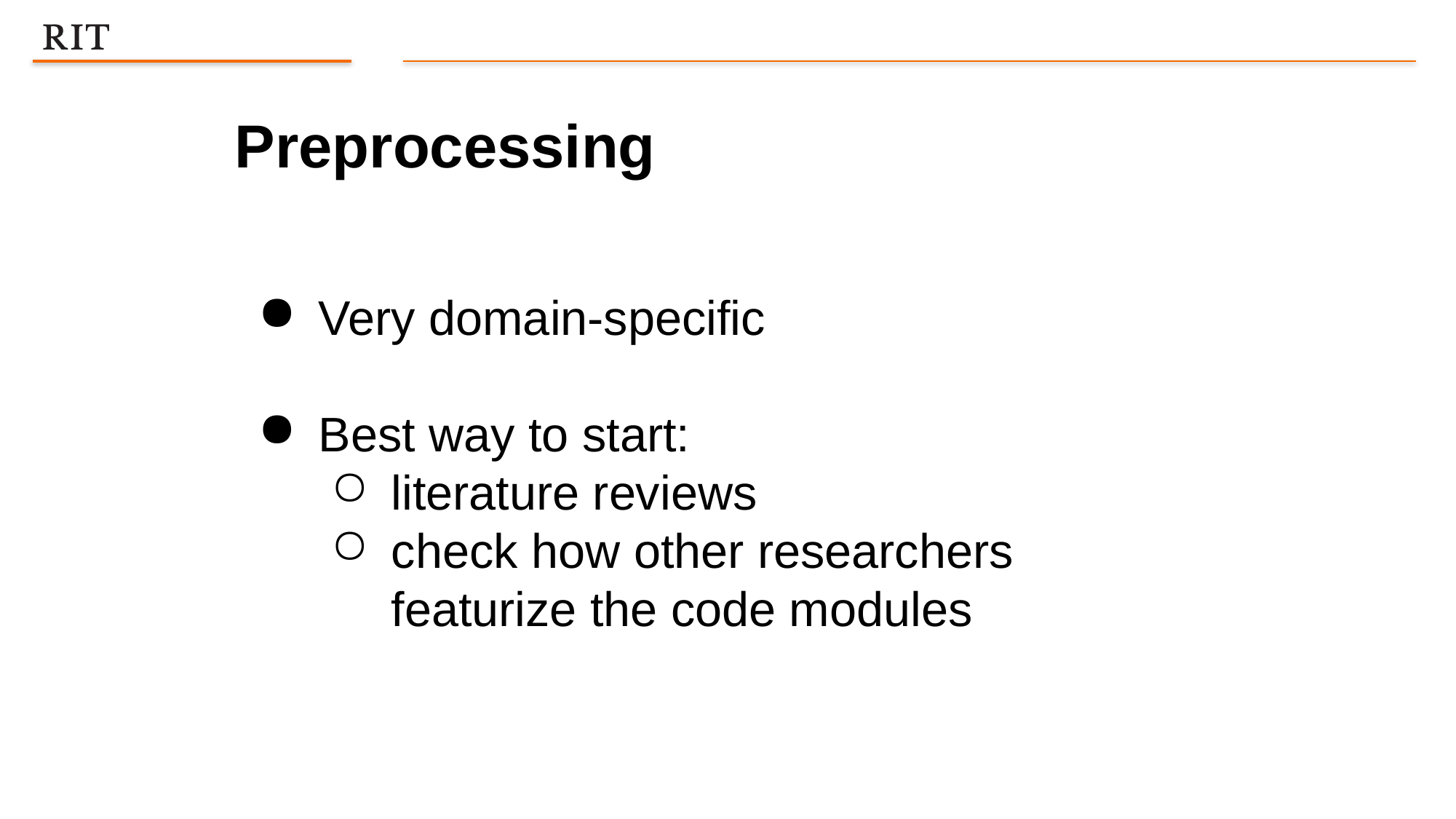

Preprocessing
Very domain-specific

Best way to start:
literature reviews
check how other researchers featurize the code modules